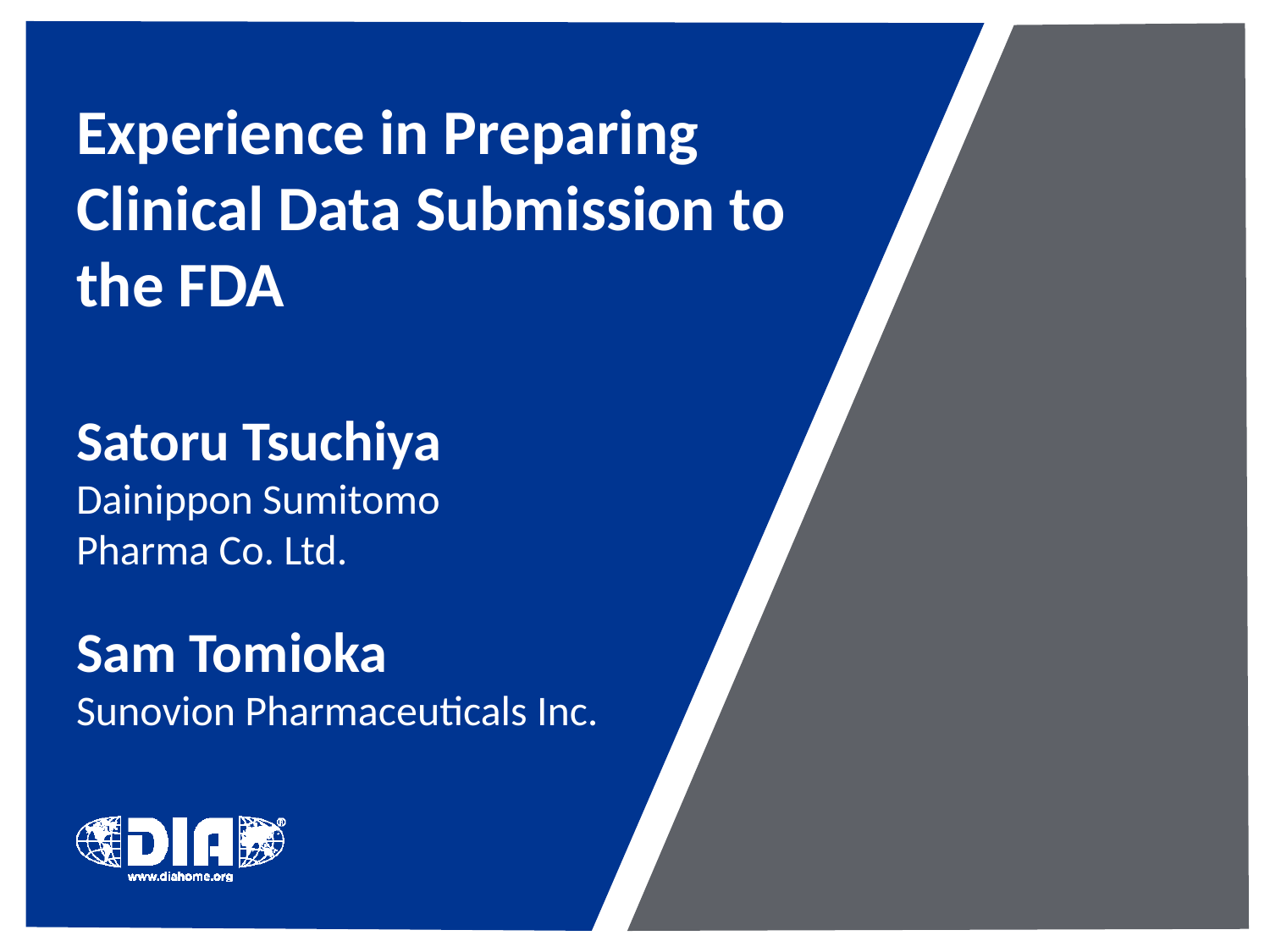

# Experience in Preparing Clinical Data Submission to the FDA Satoru Tsuchiya Dainippon Sumitomo Pharma Co. Ltd. Sam Tomioka Sunovion Pharmaceuticals Inc.